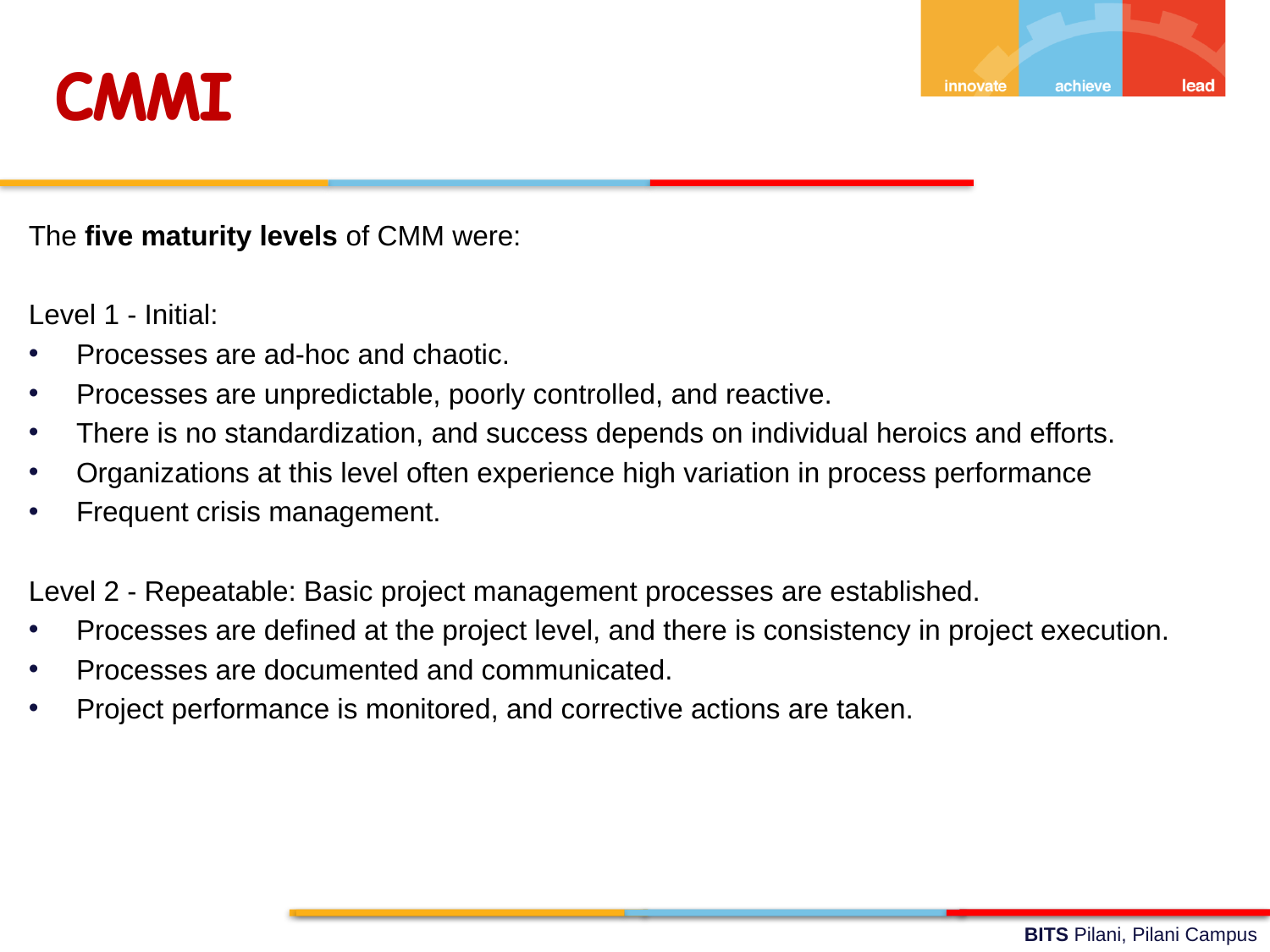

CMMI
The five maturity levels of CMM were:

Level 1 - Initial:
Processes are ad-hoc and chaotic.
Processes are unpredictable, poorly controlled, and reactive.
There is no standardization, and success depends on individual heroics and efforts.
Organizations at this level often experience high variation in process performance
Frequent crisis management.

Level 2 - Repeatable: Basic project management processes are established.
Processes are defined at the project level, and there is consistency in project execution.
Processes are documented and communicated.
Project performance is monitored, and corrective actions are taken.